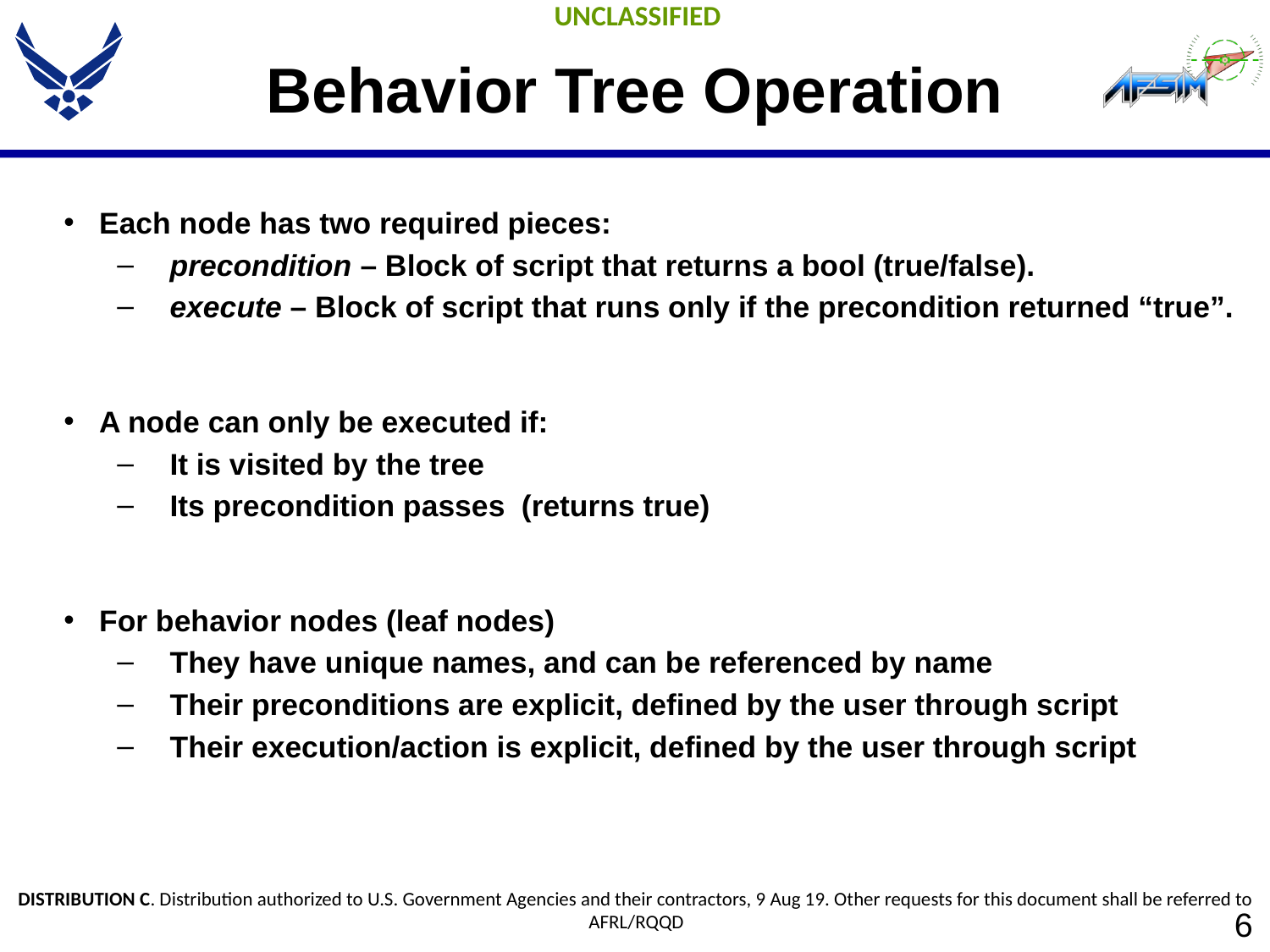

# Behavior Tree Operation
Each node has two required pieces:
precondition – Block of script that returns a bool (true/false).
execute – Block of script that runs only if the precondition returned “true”.

A node can only be executed if:
It is visited by the tree
Its precondition passes  (returns true)

For behavior nodes (leaf nodes)
They have unique names, and can be referenced by name
Their preconditions are explicit, defined by the user through script
Their execution/action is explicit, defined by the user through script